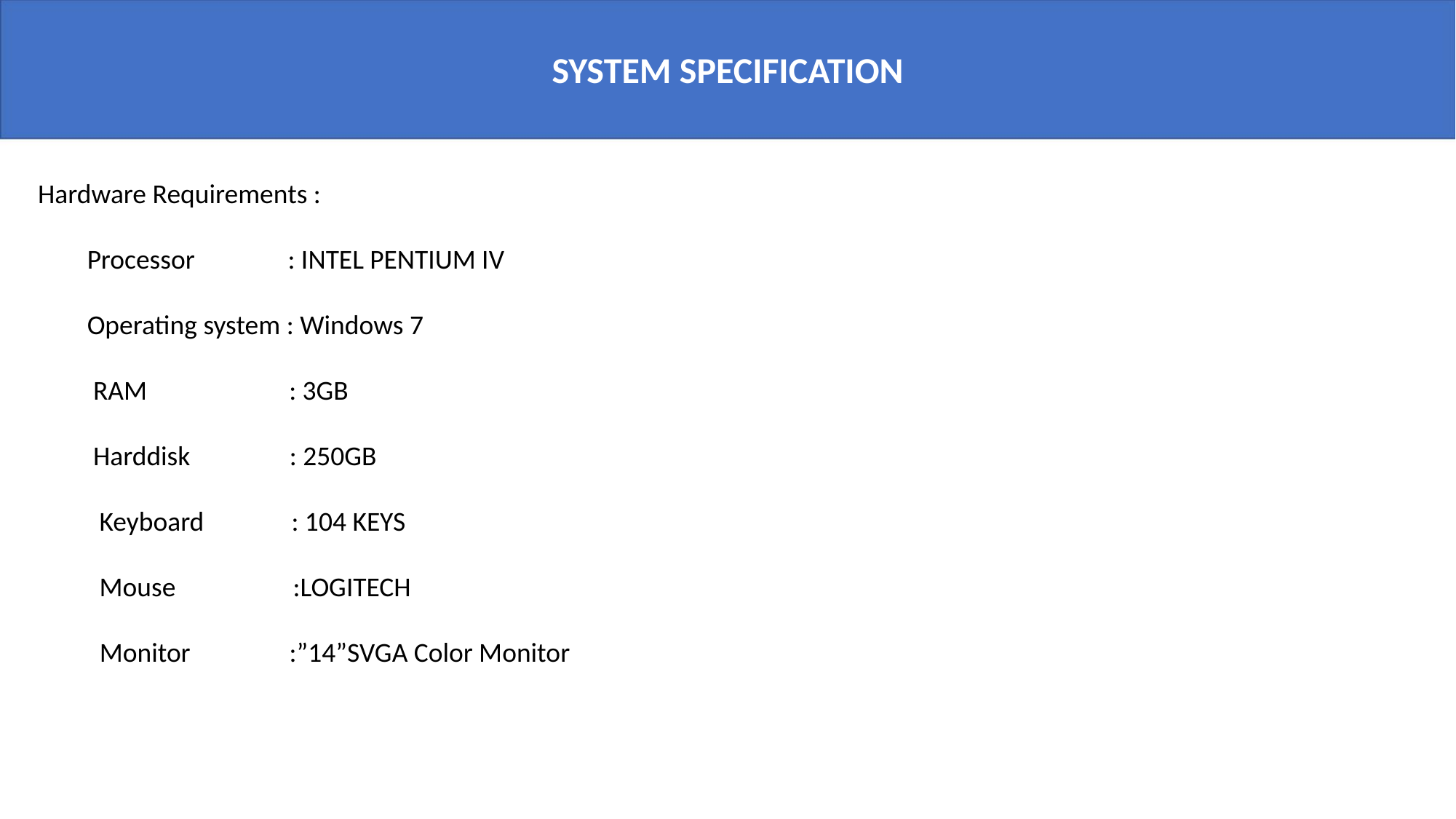

SYSTEM SPECIFICATION
Hardware Requirements :
Processor
: INTEL PENTIUM IV
Operating system : Windows 7
RAM
: 3GB
Harddisk
Keyboard
Mouse
: 250GB
: 104 KEYS
:LOGITECH
Monitor
:”14”SVGA Color Monitor